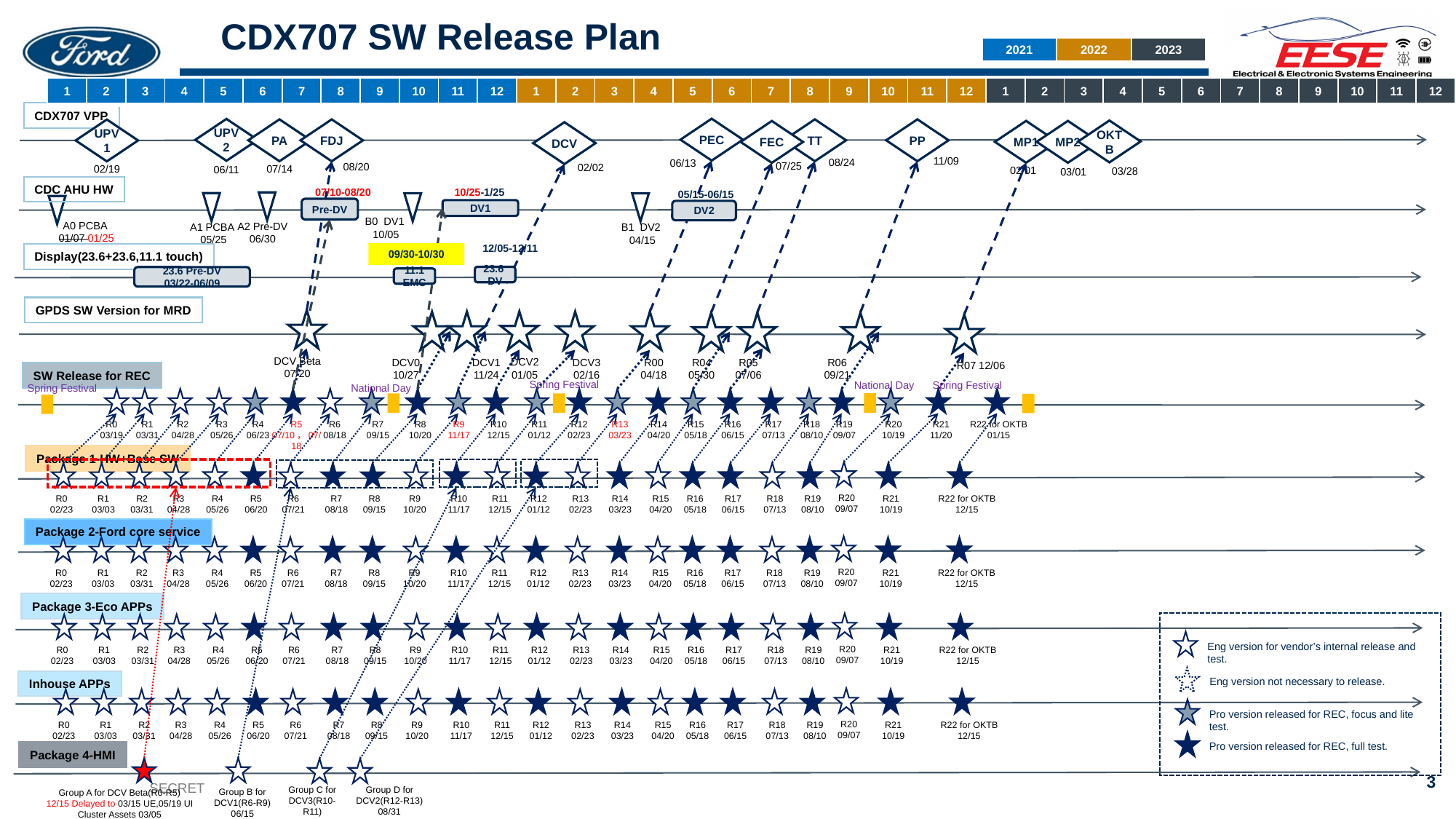

# CDX707 SW Release Plan
| 2021 | 2022 | 2023 |
| --- | --- | --- |
| 1 | 2 | 3 | 4 | 5 | 6 | 7 | 8 | 9 | 10 | 11 | 12 | 1 | 2 | 3 | 4 | 5 | 6 | 7 | 8 | 9 | 10 | 11 | 12 | 1 | 2 | 3 | 4 | 5 | 6 | 7 | 8 | 9 | 10 | 11 | 12 |
| --- | --- | --- | --- | --- | --- | --- | --- | --- | --- | --- | --- | --- | --- | --- | --- | --- | --- | --- | --- | --- | --- | --- | --- | --- | --- | --- | --- | --- | --- | --- | --- | --- | --- | --- | --- |
CDX707 VPP
PEC
06/13
UPV2
06/11
PA
07/14
TT
08/24
PP
11/09
FDJ
08/20
UPV1
02/19
OKTB
03/28
MP1
02/01
MP2
03/01
FEC
07/25
DCV
02/02
CDC AHU HW
07/10-08/20
10/25-1/25
05/15-06/15

A2 Pre-DV
06/30

A1 PCBA
05/25

B0  DV1
10/05

B1  DV2
04/15

Pre-DV
DV1
DV2
A0 PCBA
01/07 01/25
12/05-12/11
09/30-10/30
Display(23.6+23.6,11.1 touch)
23.6  DV
23.6 Pre-DV
03/22-06/09
11.1 EMC
GPDS SW Version for MRD

DCV2
01/05

R00
04/18

DCV Beta
07/20
R04
05/30
R05
07/06
R06
09/21
DCV1
11/24
DCV0
10/27
DCV3
02/16
R07 12/06
SW Release for REC
Spring Festival
Spring Festival
National Day
Spring Festival
National Day

R0
03/19

R22 for OKTB
01/15
R21
11/20
R15
05/18
R16
06/15
R19
09/07
R20
10/19
R17
07/13
R18
08/10
R14
04/20
R4
06/23
R5
07/10，07/18
R10
12/15
R11
01/12
R12
02/23
R13
03/23
R1
03/31
R2
04/28
R3
05/26
R6
08/18
R7
09/15
R8
10/20
R9
11/17
Package 1-HW+Base SW

R20
09/07
R22 for OKTB
12/15
R21
10/19
R15
04/20
R16
05/18
R19
08/10
R17
06/15
R18
07/13
R4
05/26
R5
06/20
R10
11/17
R11
12/15
R14
03/23
R12
01/12
R13
02/23
R1
03/03
R2
03/31
R3
04/28
R6
07/21
R7
08/18
R8
09/15
R9
10/20
R0
02/23
Package 2-Ford core service

R20
09/07
R22 for OKTB
12/15
R21
10/19
R15
04/20
R16
05/18
R19
08/10
R17
06/15
R18
07/13
R4
05/26
R5
06/20
R10
11/17
R11
12/15
R14
03/23
R12
01/12
R13
02/23
R1
03/03
R2
03/31
R3
04/28
R6
07/21
R7
08/18
R8
09/15
R9
10/20
R0
02/23
Package 3-Eco APPs

R20
09/07
R22 for OKTB
12/15
R21
10/19
R15
04/20
R16
05/18
R19
08/10
R17
06/15
R18
07/13
R4
05/26
R5
06/20
R10
11/17
R11
12/15
R14
03/23
R12
01/12
R13
02/23
R1
03/03
R2
03/31
R3
04/28
R6
07/21
R7
08/18
R8
09/15
R9
10/20
R0
02/23

Eng version for vendor’s internal release and test.

Eng version not necessary to release.
Inhouse APPs

R20
09/07
R22 for OKTB
12/15
R21
10/19
R15
04/20
R16
05/18
R19
08/10
R17
06/15
R18
07/13
R4
05/26
R5
06/20
R10
11/17
R11
12/15
R14
03/23
R12
01/12
R13
02/23
R1
03/03
R2
03/31
R3
04/28
R6
07/21
R7
08/18
R8
09/15
R9
10/20
R0
02/23

Pro version released for REC, focus and lite test.

Pro version released for REC, full test.
Package 4-HMI

Group C for DCV3(R10-R11)
07/30
Group D for DCV2(R12-R13)
08/31
Group B for DCV1(R6-R9)
06/15
Group A for DCV Beta(R0-R5)
12/15 Delayed to 03/15 UE,05/19 UI
Cluster Assets 03/05